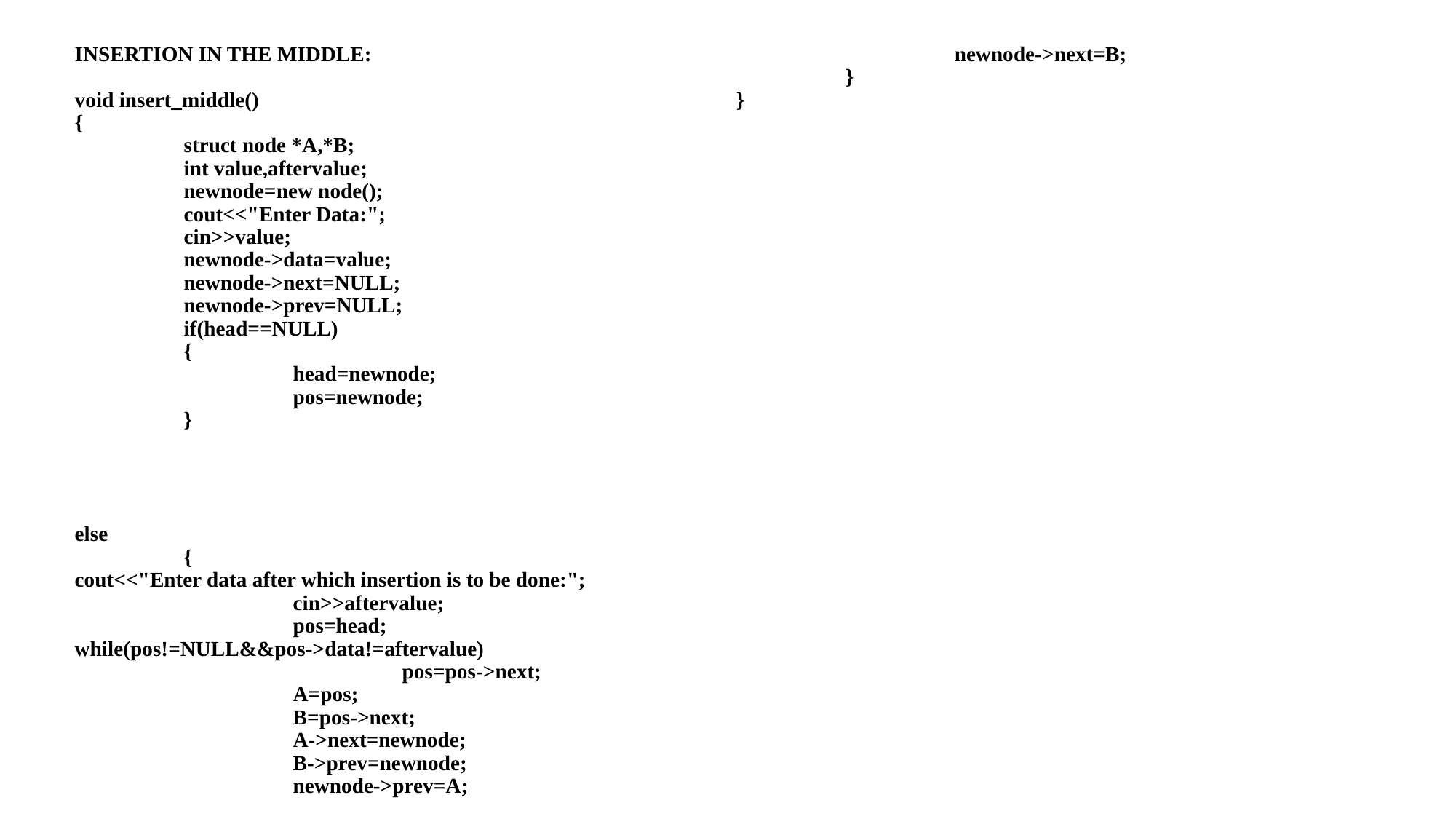

# INSERTION IN THE MIDDLE: void insert_middle() { struct node *A,*B; int value,aftervalue; newnode=new node(); cout<<"Enter Data:"; cin>>value; newnode->data=value; newnode->next=NULL; newnode->prev=NULL; if(head==NULL) { head=newnode; pos=newnode; } else { cout<<"Enter data after which insertion is to be done:"; cin>>aftervalue; pos=head; while(pos!=NULL&&pos->data!=aftervalue) pos=pos->next; A=pos; B=pos->next; A->next=newnode; B->prev=newnode; newnode->prev=A; newnode->next=B; } }